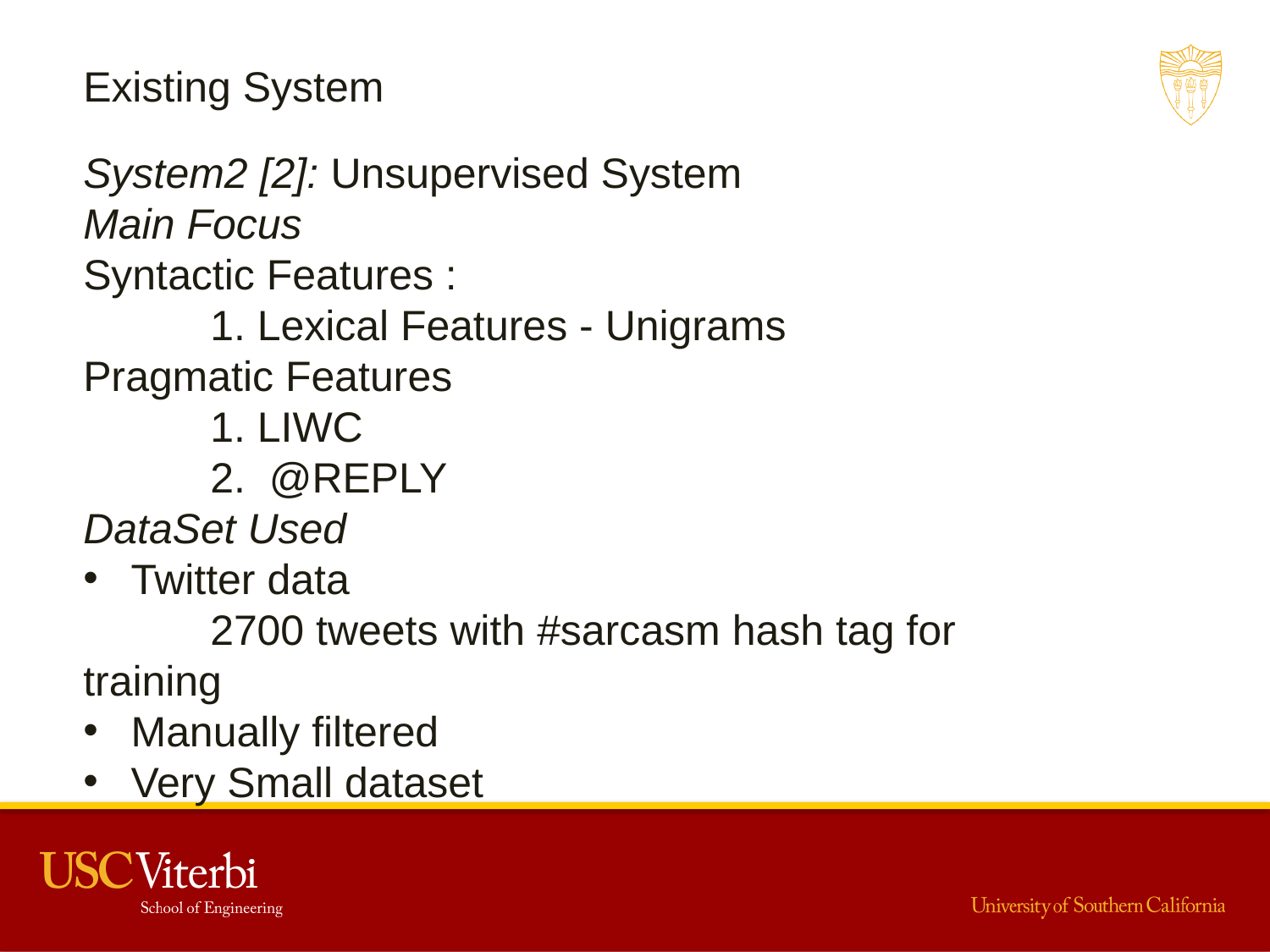

Existing System

System2 [2]: Unsupervised System
Main Focus
Syntactic Features :
	1. Lexical Features - Unigrams
Pragmatic Features
	1. LIWC
	2.  @REPLY
DataSet Used
Twitter data
	2700 tweets with #sarcasm hash tag for training
Manually filtered
Very Small dataset